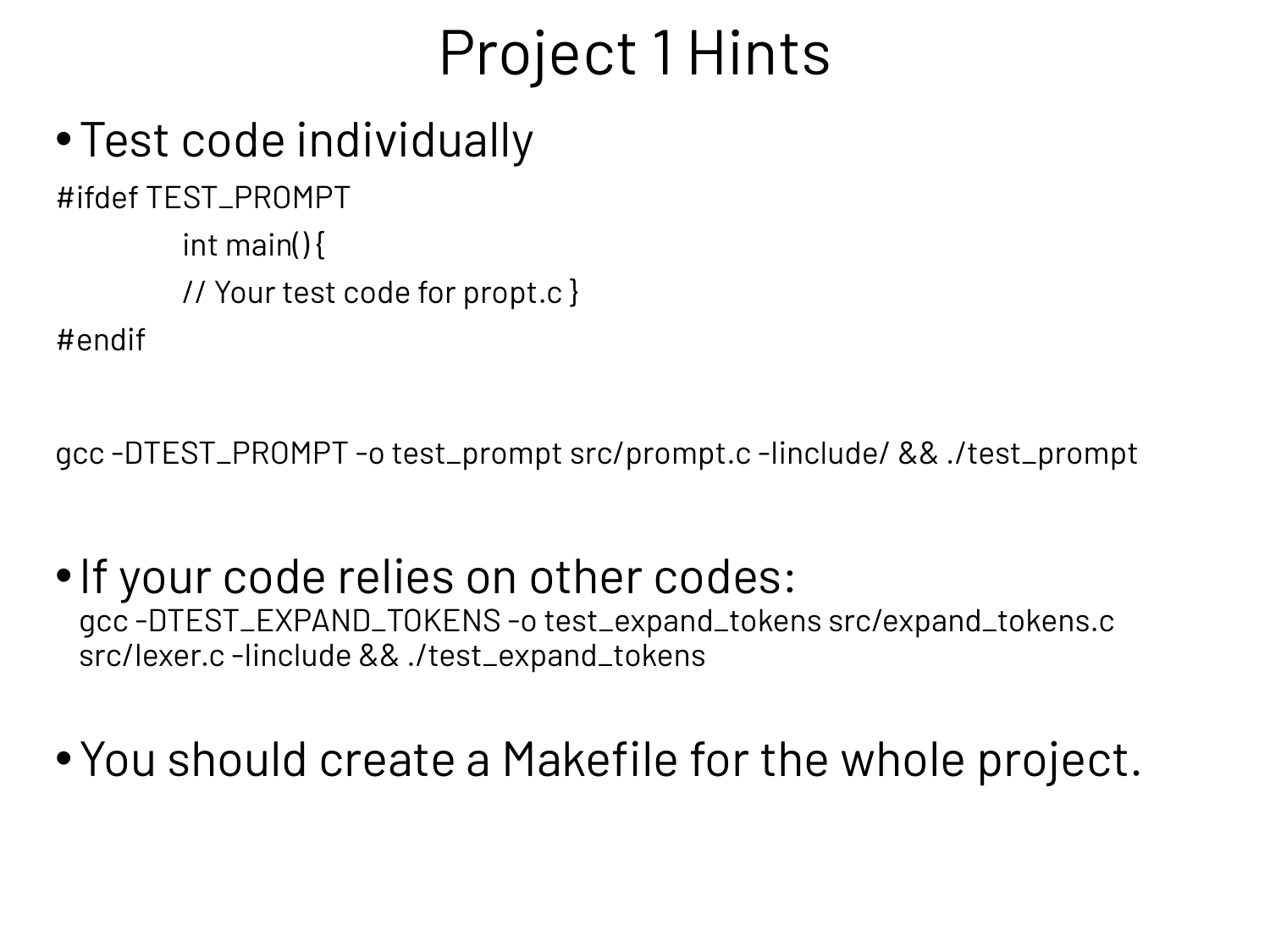

# Project 1 Hints
Test code individually
#ifdef TEST_PROMPT
	int main() {
	// Your test code for propt.c }
#endif

gcc -DTEST_PROMPT -o test_prompt src/prompt.c -Iinclude/ && ./test_prompt

If your code relies on other codes:
gcc -DTEST_EXPAND_TOKENS -o test_expand_tokens src/expand_tokens.c src/lexer.c -Iinclude && ./test_expand_tokens

You should create a Makefile for the whole project.